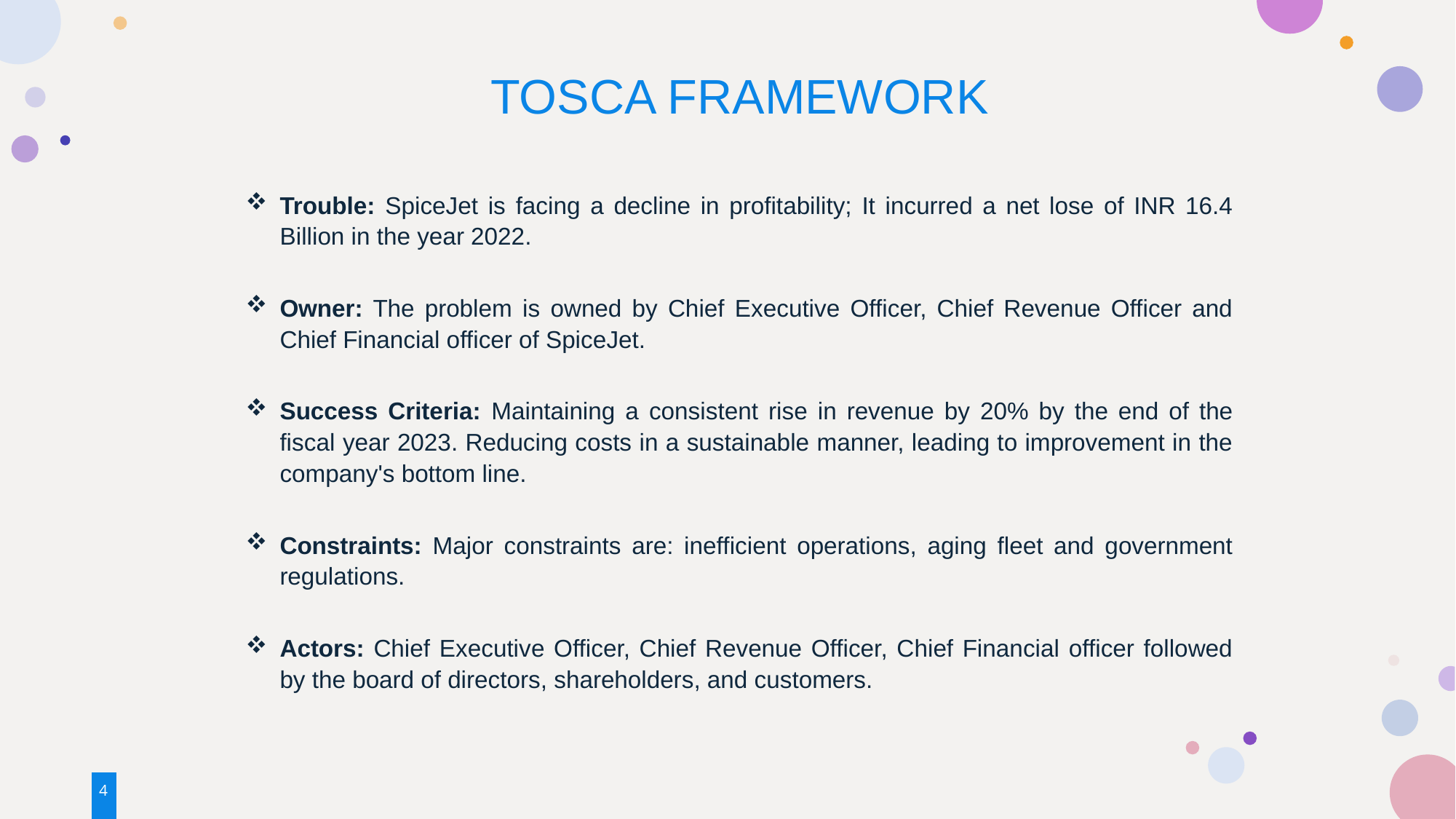

TOSCA FRAMEWORK

Trouble: SpiceJet is facing a decline in profitability; It incurred a net lose of INR 16.4 Billion in the year 2022.

Owner: The problem is owned by Chief Executive Officer, Chief Revenue Officer and Chief Financial officer of SpiceJet.

Success Criteria: Maintaining a consistent rise in revenue by 20% by the end of the fiscal year 2023. Reducing costs in a sustainable manner, leading to improvement in the company's bottom line.

Constraints: Major constraints are: inefficient operations, aging fleet and government regulations.

Actors: Chief Executive Officer, Chief Revenue Officer, Chief Financial officer followed by the board of directors, shareholders, and customers.

4